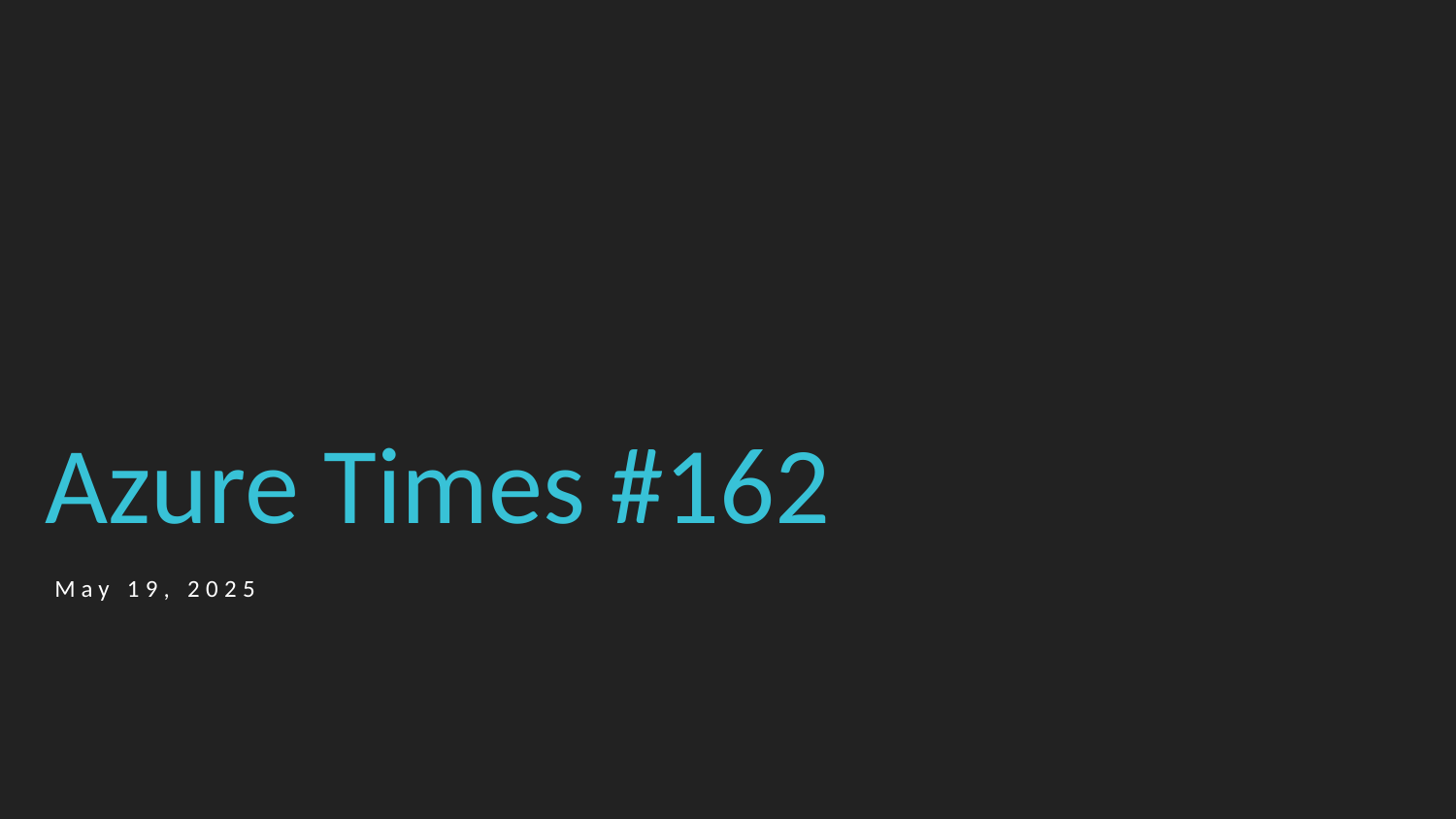

# Azure Times #162
May 19, 2025